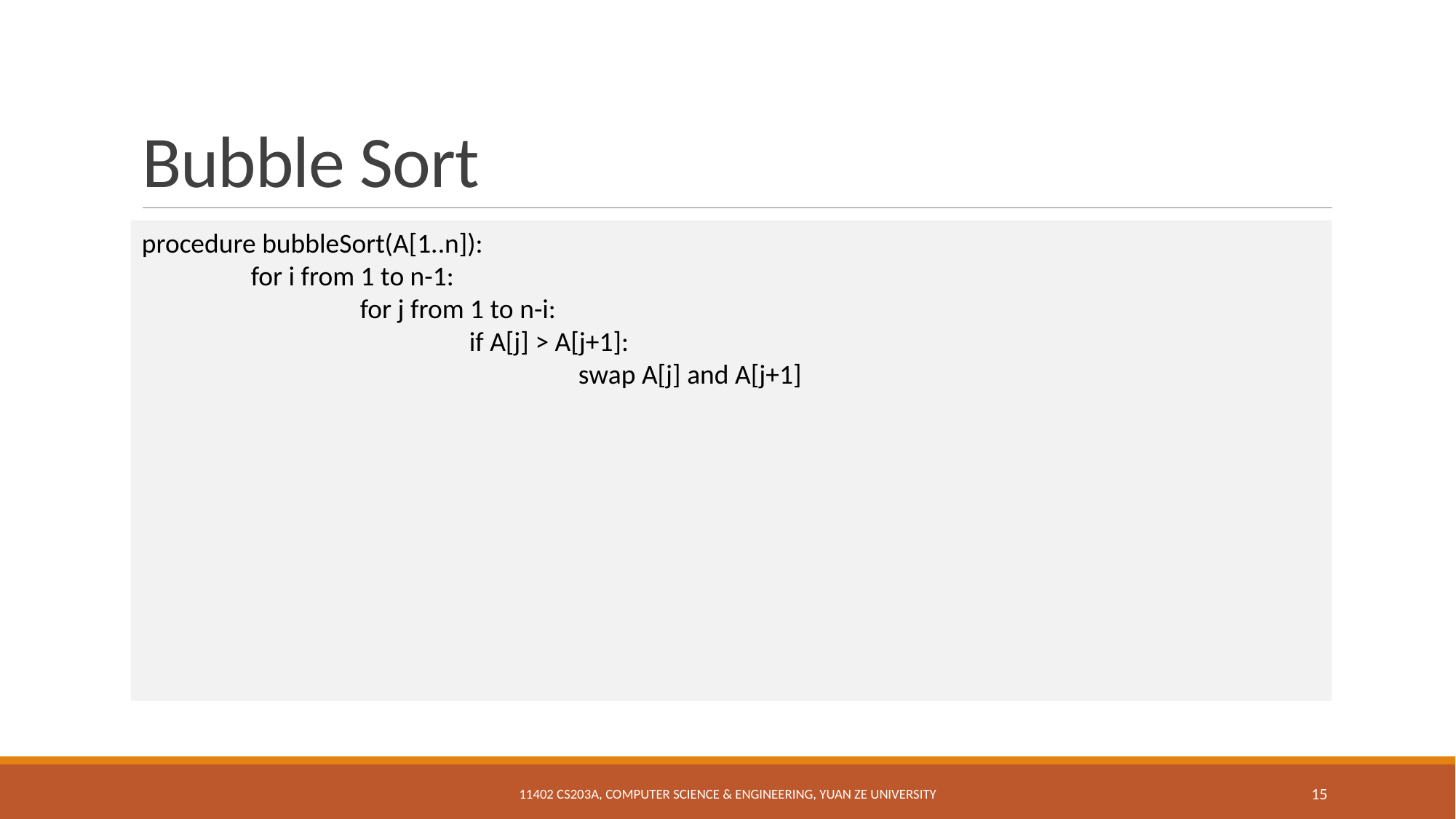

# Bubble Sort

procedure bubbleSort(A[1..n]):
	for i from 1 to n-1:
		for j from 1 to n-i:
			if A[j] > A[j+1]:
				swap A[j] and A[j+1]

11402 CS203A, Computer Science & Engineering, Yuan Ze University
15